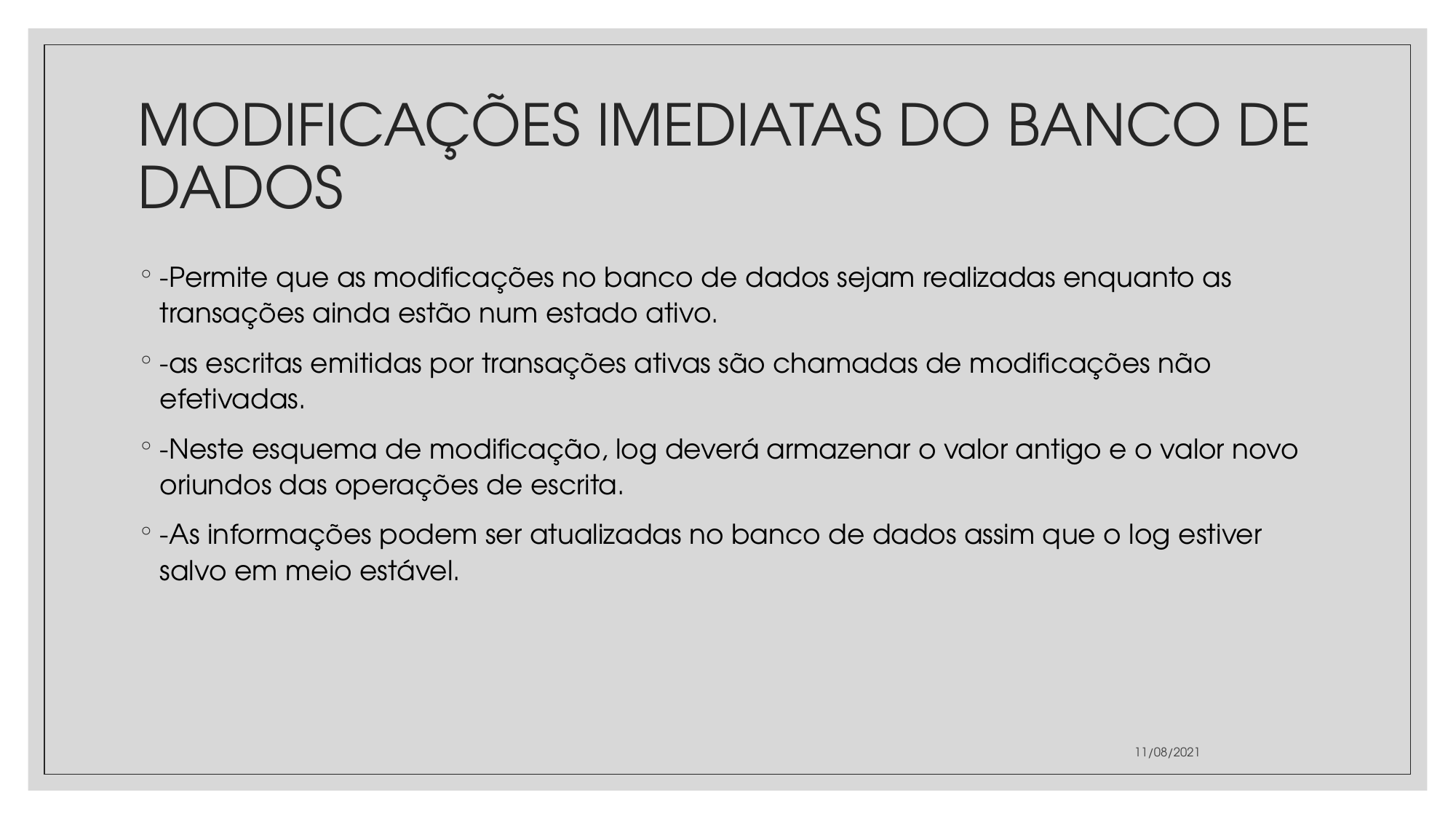

# MODIFICAÇÕES IMEDIATAS DO BANCO DE DADOS
-Permite que as modificações no banco de dados sejam realizadas enquanto as transações ainda estão num estado ativo.
-as escritas emitidas por transações ativas são chamadas de modificações não efetivadas.
-Neste esquema de modificação, log deverá armazenar o valor antigo e o valor novo oriundos das operações de escrita.
-As informações podem ser atualizadas no banco de dados assim que o log estiver salvo em meio estável.
11/08/2021